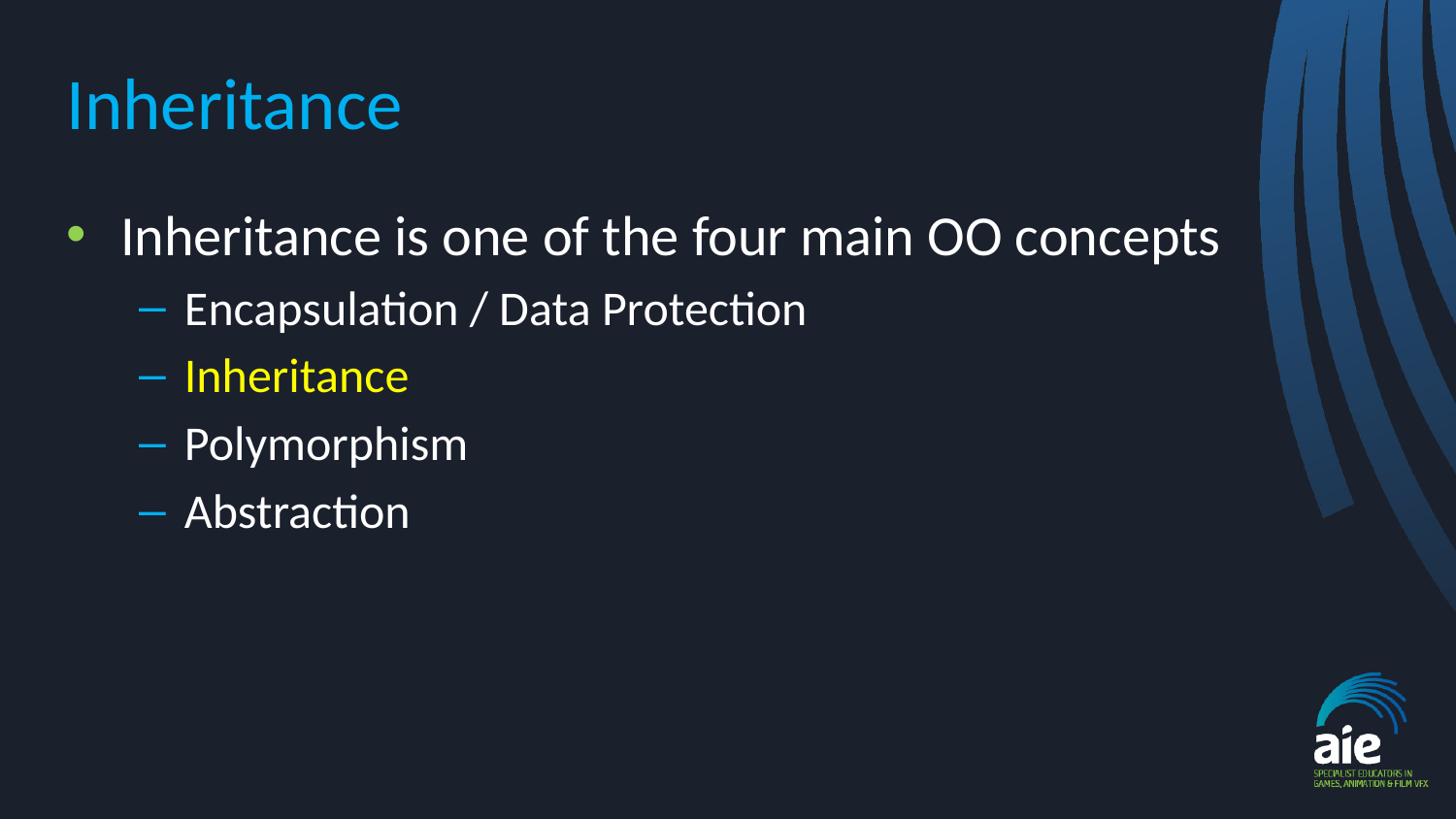

# Inheritance
Inheritance is one of the four main OO concepts
Encapsulation / Data Protection
Inheritance
Polymorphism
Abstraction